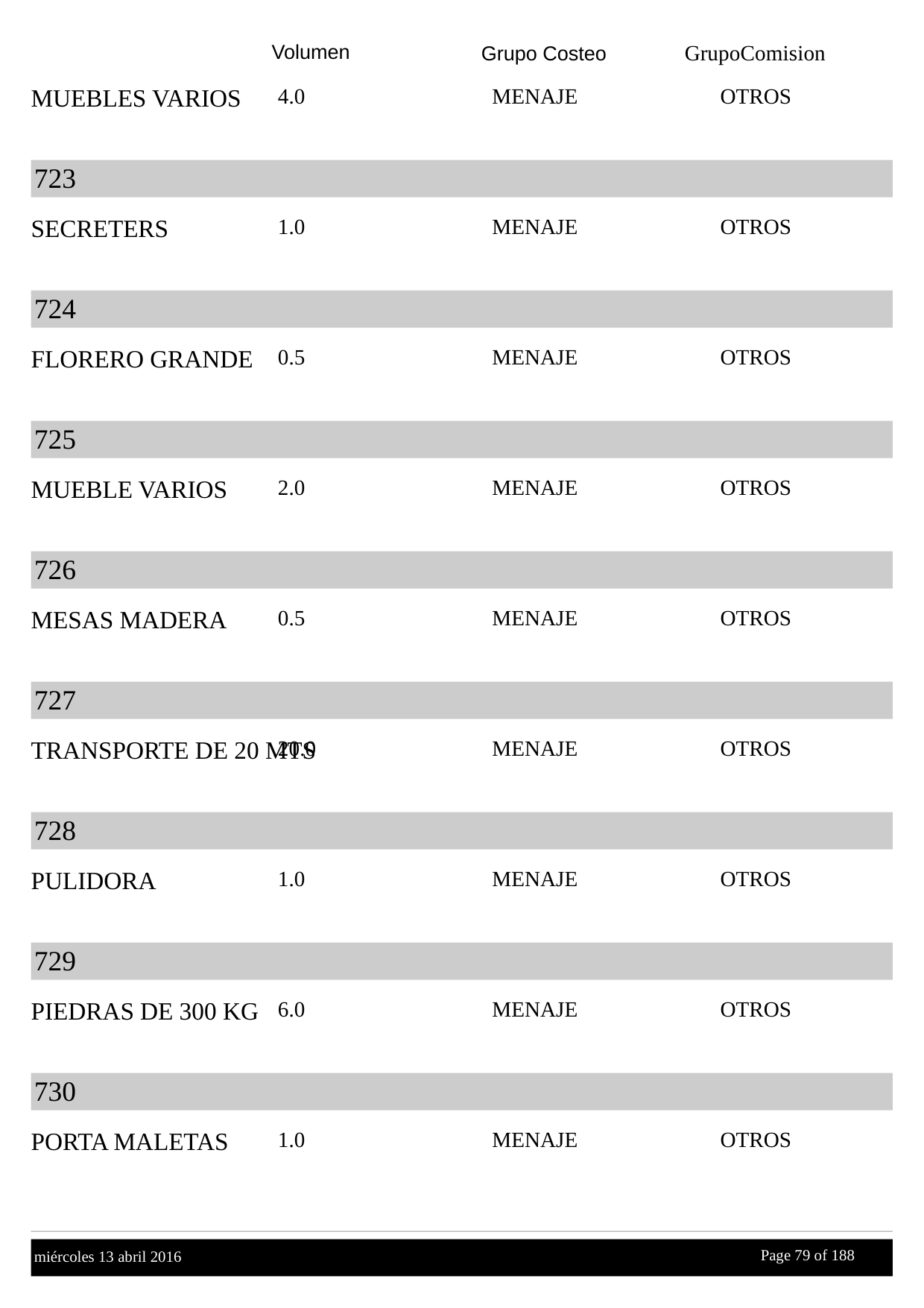

Volumen
GrupoComision
Grupo Costeo
MUEBLES VARIOS
4.0
MENAJE
OTROS

723
SECRETERS
1.0
MENAJE
OTROS

724
FLORERO GRANDE
0.5
MENAJE
OTROS

725
MUEBLE VARIOS
2.0
MENAJE
OTROS

726
MESAS MADERA
0.5
MENAJE
OTROS

727
TRANSPORTE DE 20 MTS
20.0
MENAJE
OTROS

728
PULIDORA
1.0
MENAJE
OTROS

729
PIEDRAS DE 300 KG
6.0
MENAJE
OTROS

730
PORTA MALETAS
1.0
MENAJE
OTROS

Page 79 of
 188
miércoles 13 abril 2016